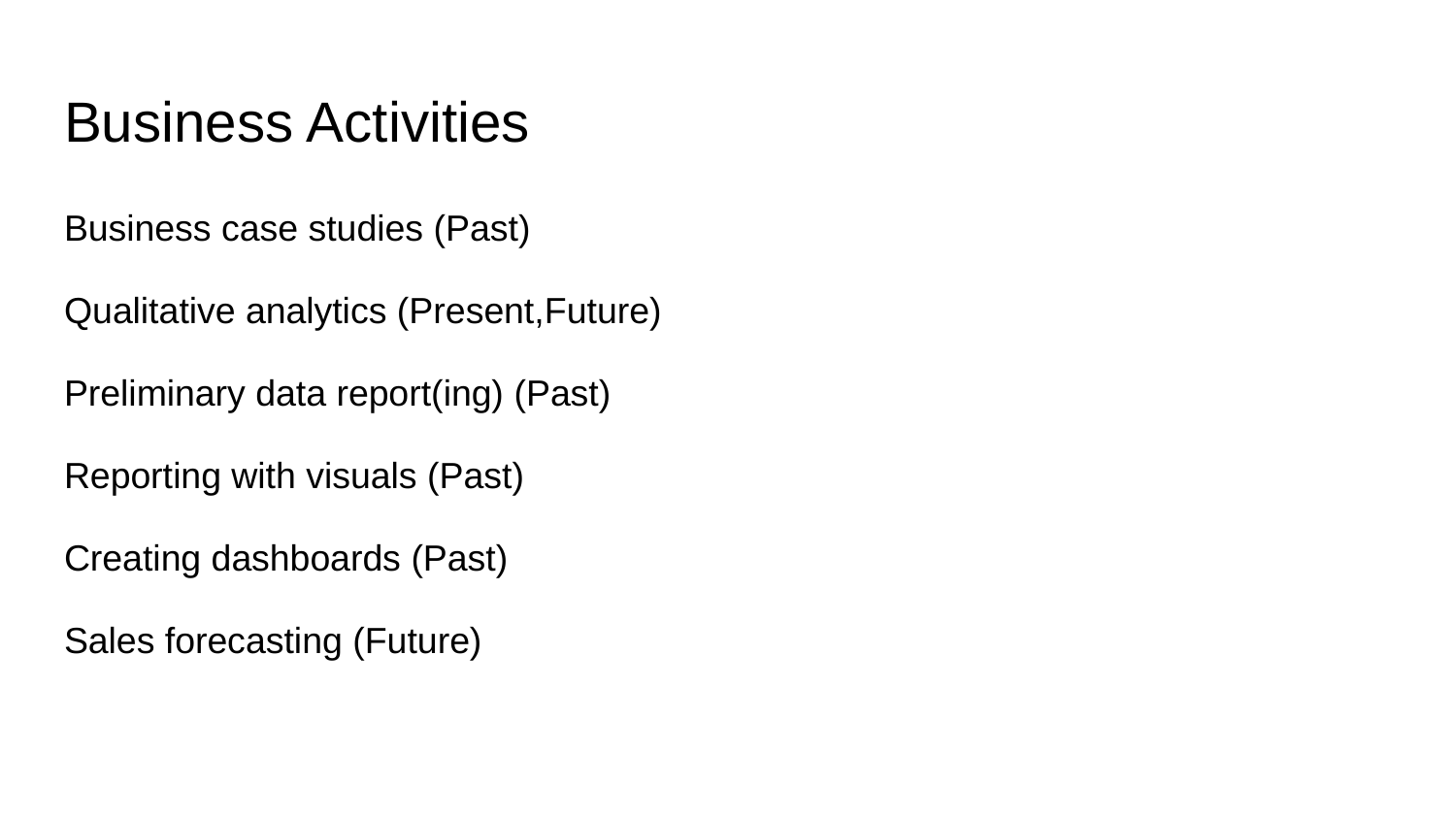

# Business Activities
Business case studies (Past)
Qualitative analytics (Present,Future)
Preliminary data report(ing) (Past)
Reporting with visuals (Past)
Creating dashboards (Past)
Sales forecasting (Future)